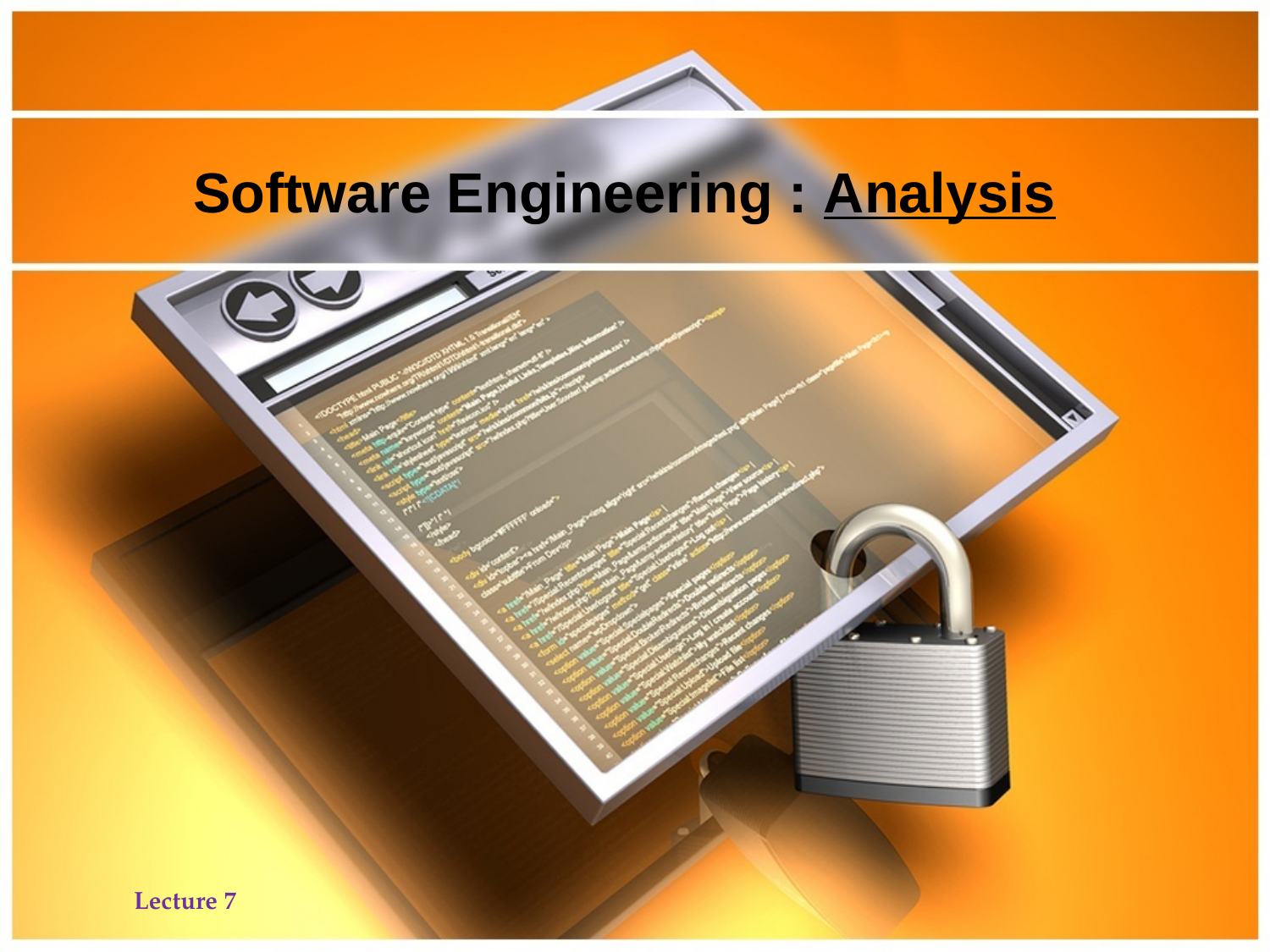

# Software Engineering : Analysis
Lecture 7